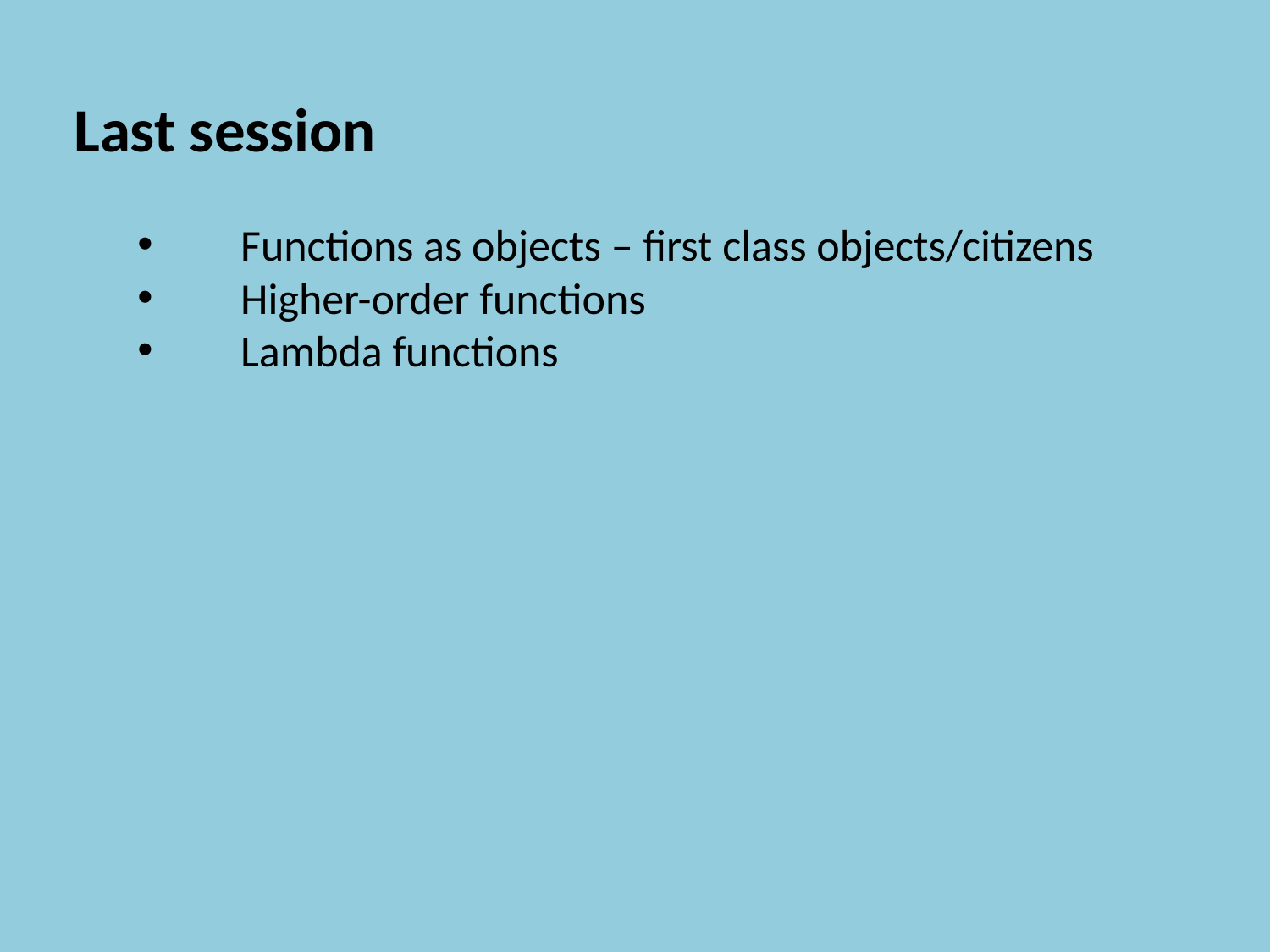

Last session

Functions as objects – first class objects/citizens
Higher-order functions
Lambda functions